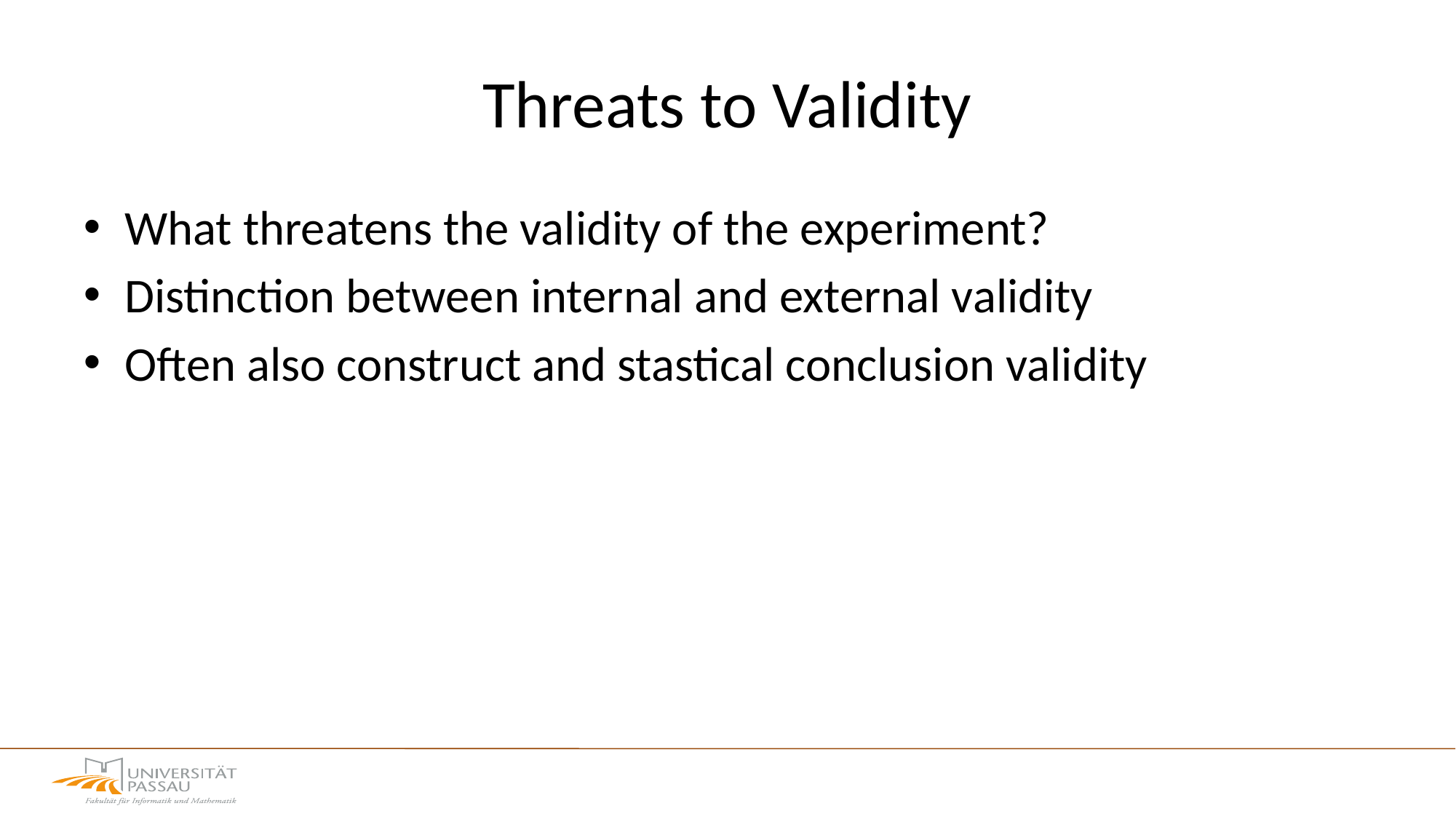

# Threats to Validity
What threatens the validity of the experiment?
Distinction between internal and external validity
Often also construct and stastical conclusion validity